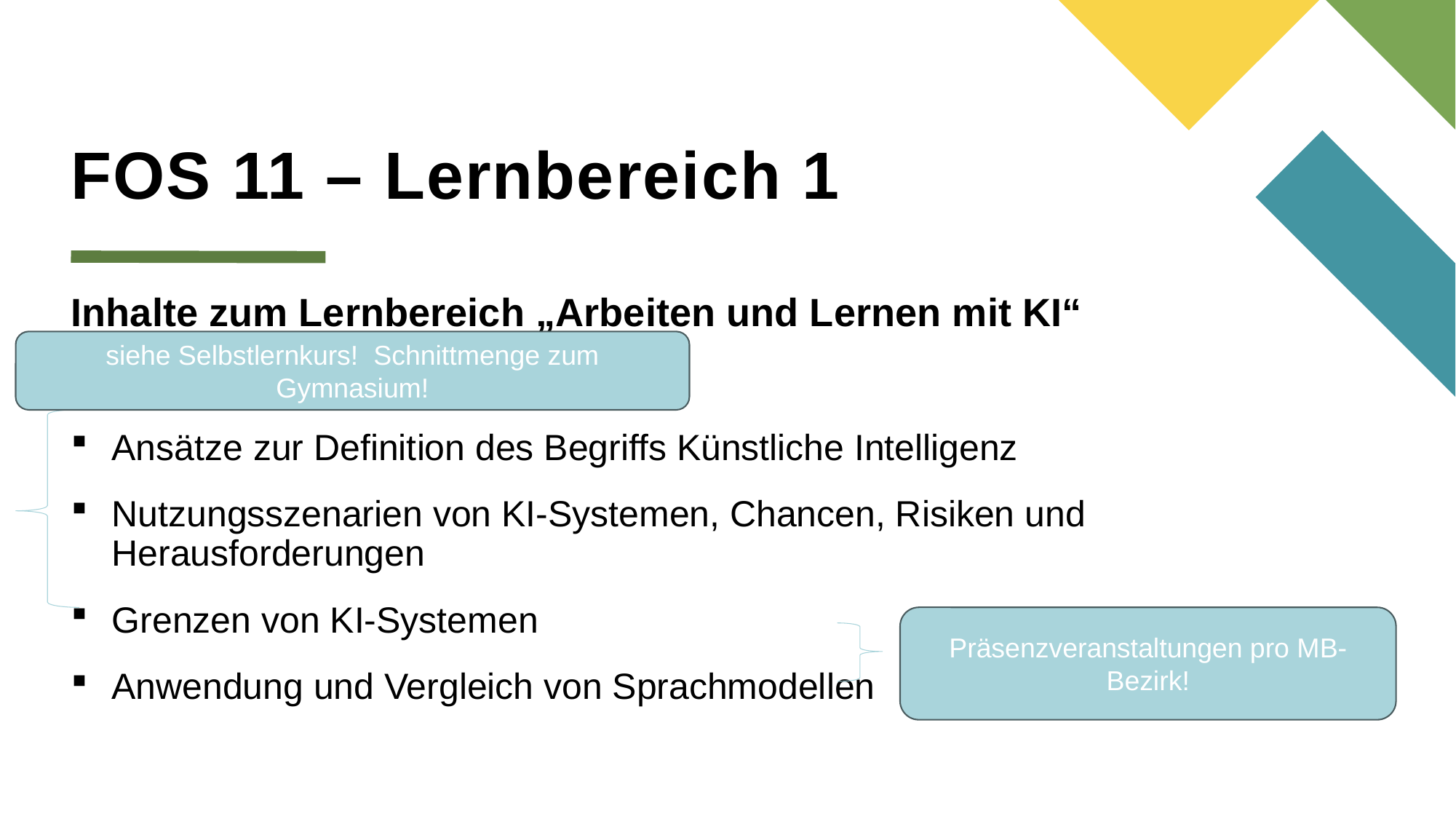

# FOS 11 – Lernbereich 1
Inhalte zum Lernbereich „Arbeiten und Lernen mit KI“

Ansätze zur Definition des Begriffs Künstliche Intelligenz
Nutzungsszenarien von KI-Systemen, Chancen, Risiken und Herausforderungen
Grenzen von KI-Systemen
Anwendung und Vergleich von Sprachmodellen

siehe Selbstlernkurs!  Schnittmenge zum Gymnasium!

Präsenzveranstaltungen pro MB-Bezirk!